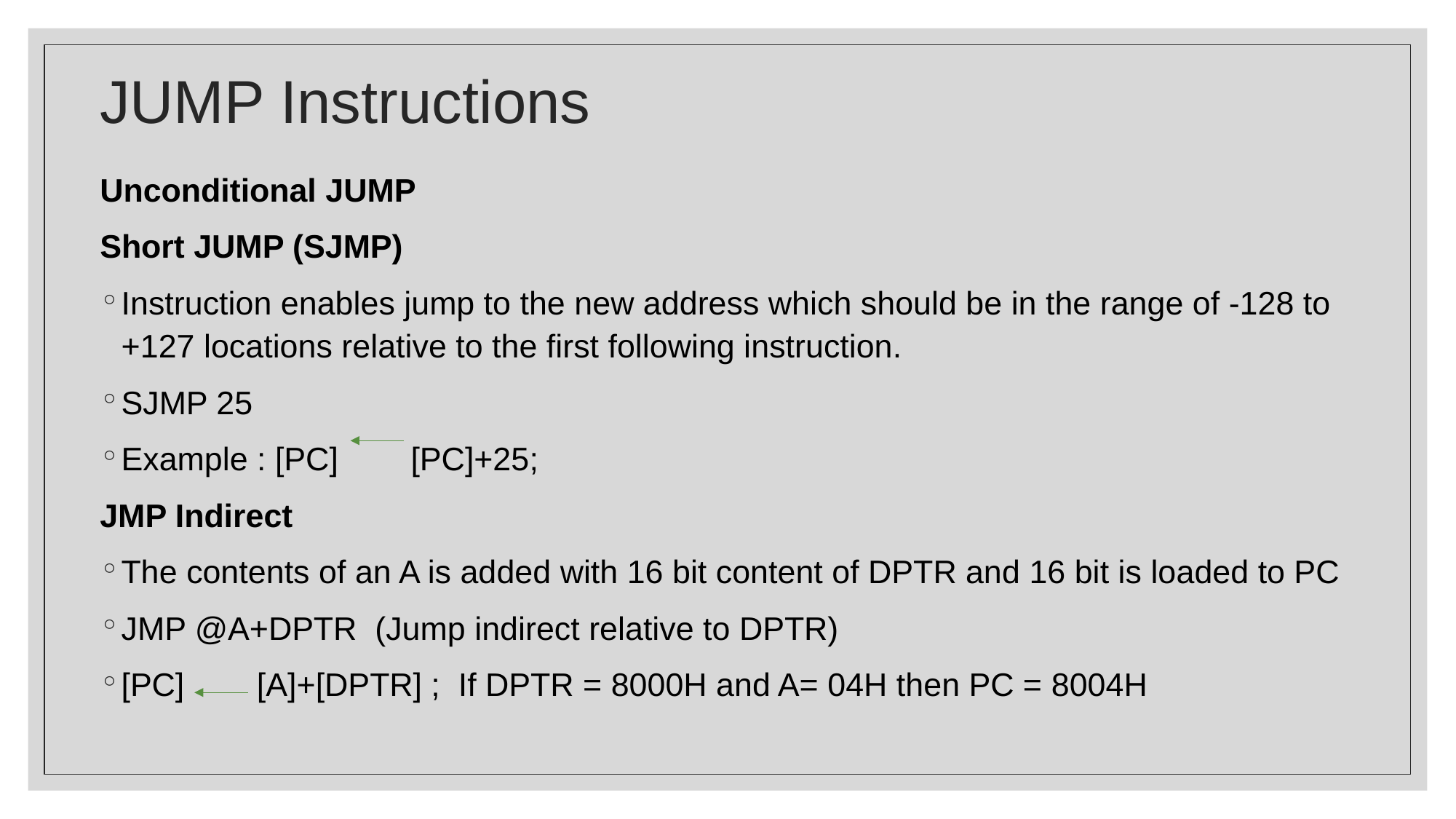

# JUMP Instructions
Unconditional JUMP
Short JUMP (SJMP)
Instruction enables jump to the new address which should be in the range of -128 to +127 locations relative to the first following instruction.
SJMP 25
Example : [PC]        [PC]+25;
JMP Indirect
The contents of an A is added with 16 bit content of DPTR and 16 bit is loaded to PC
JMP @A+DPTR  (Jump indirect relative to DPTR)
[PC]        [A]+[DPTR] ;  If DPTR = 8000H and A= 04H then PC = 8004H